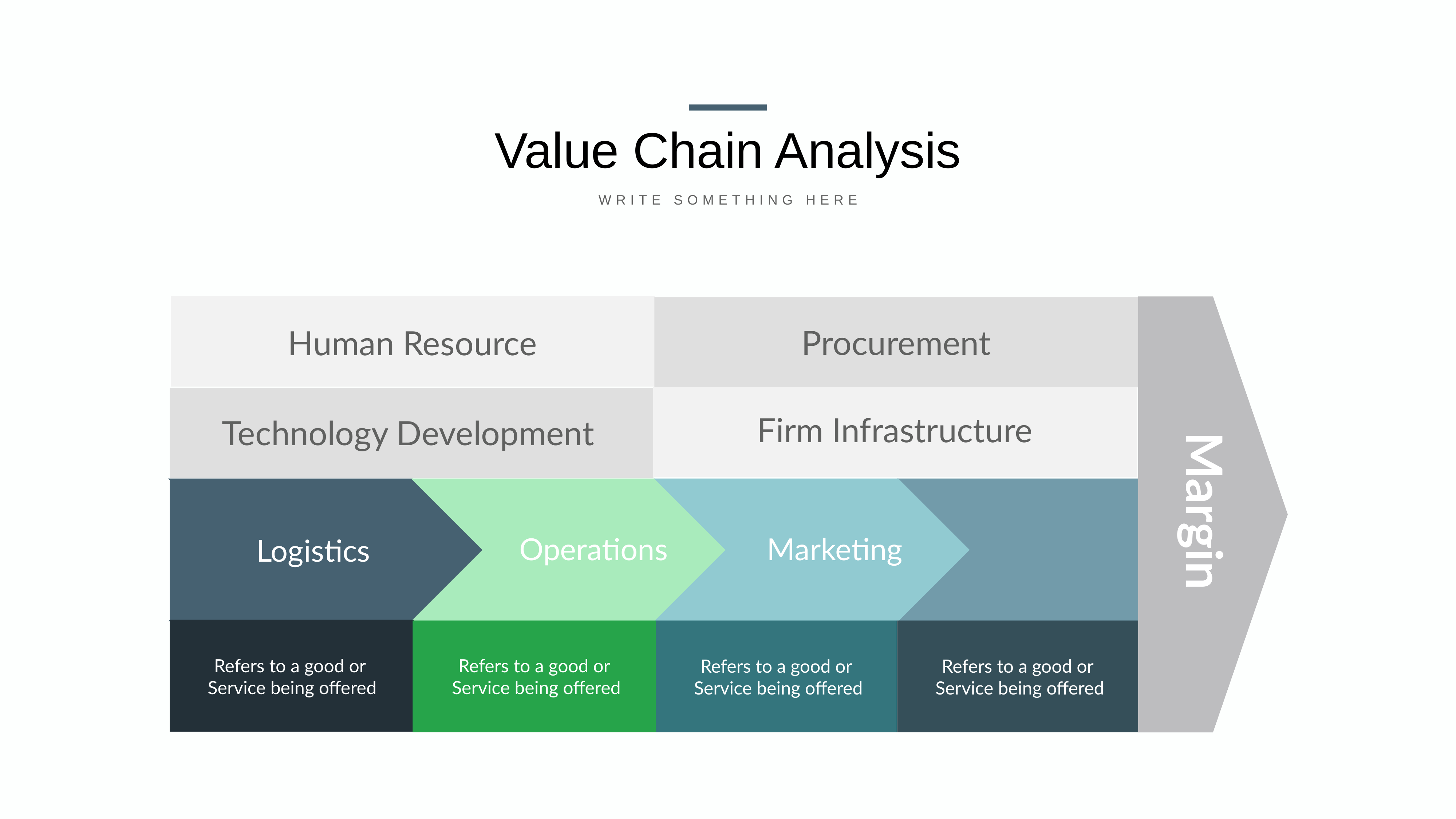

Value Chain Analysis
WRITE SOMETHING HERE

Service
Procurement
Human Resource
Firm Infrastructure
Technology Development
Firm Infrastructure
Margin

Margin

Operations
Marketing
Logistics

Refers to a good or
Service being offered
Refers to a good or
Service being offered
Refers to a good or
Service being offered
Refers to a good or
Service being offered